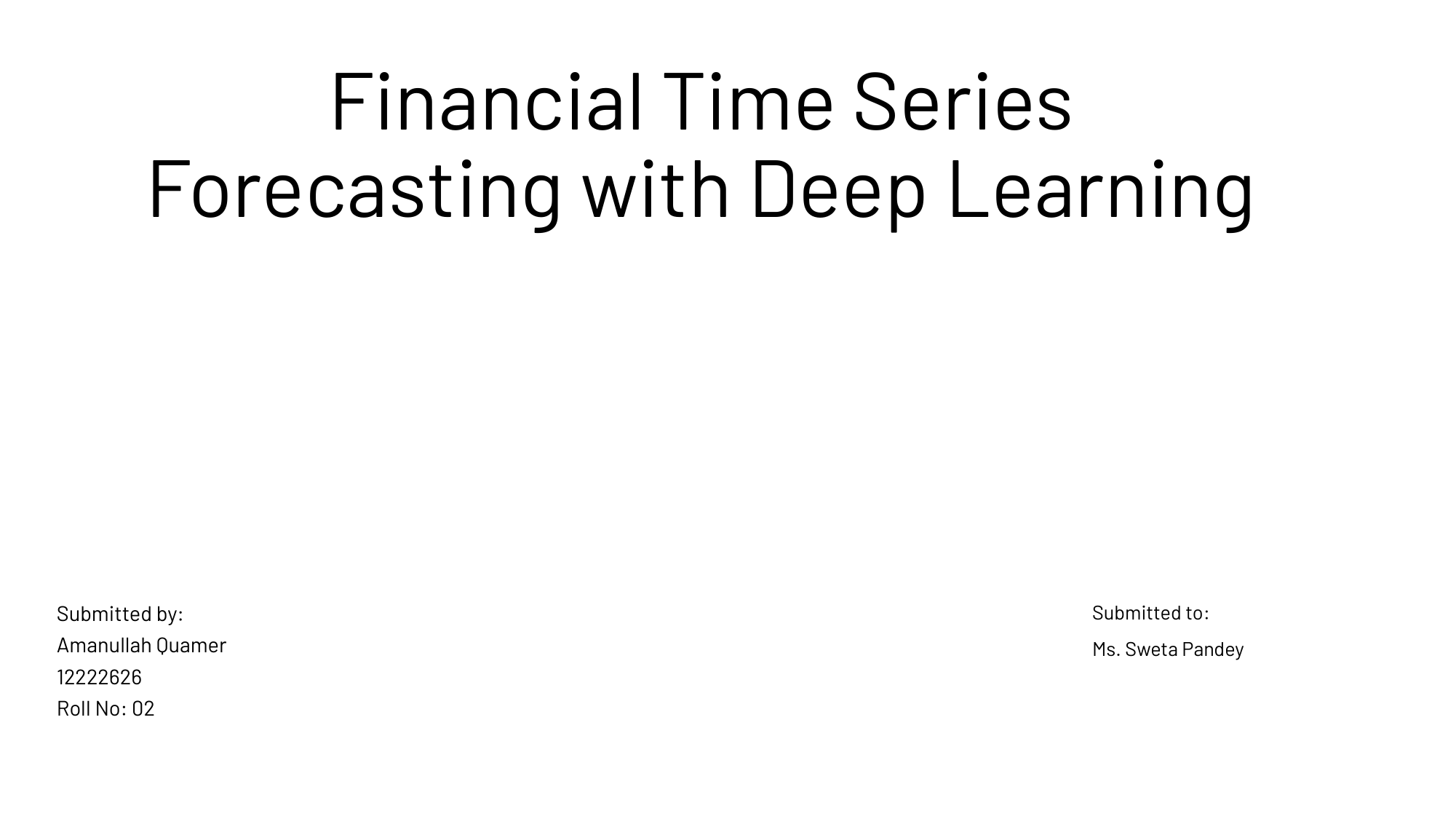

# Financial Time Series Forecasting with Deep Learning
Submitted by:
Amanullah Quamer
12222626
Roll No: 02
Submitted to:
Ms. Sweta Pandey